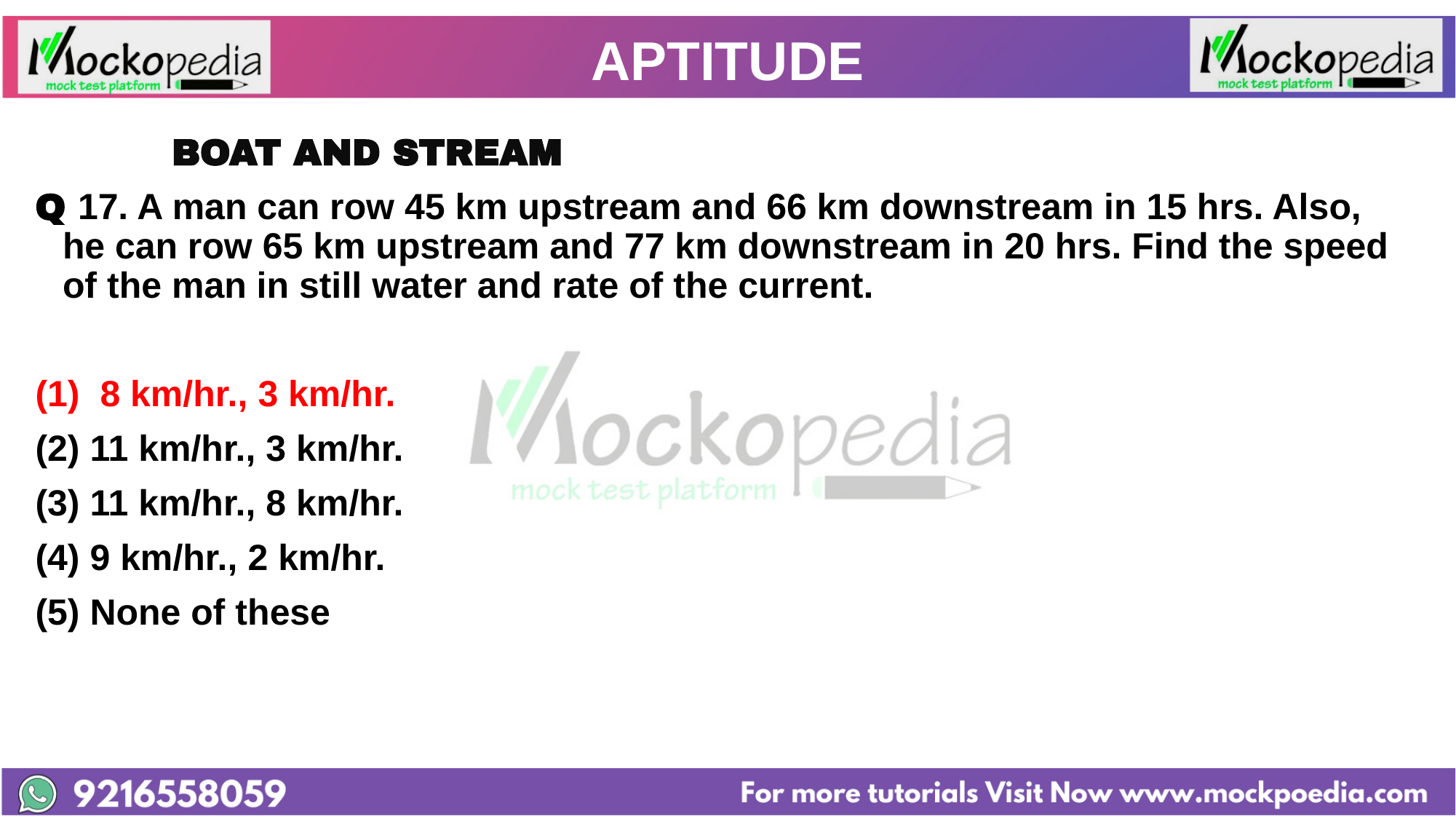

# APTITUDE
		BOAT AND STREAM
Q 17. A man can row 45 km upstream and 66 km downstream in 15 hrs. Also, he can row 65 km upstream and 77 km downstream in 20 hrs. Find the speed of the man in still water and rate of the current.

(1)  8 km/hr., 3 km/hr.
(2) 11 km/hr., 3 km/hr.
(3) 11 km/hr., 8 km/hr.
(4) 9 km/hr., 2 km/hr.
(5) None of these